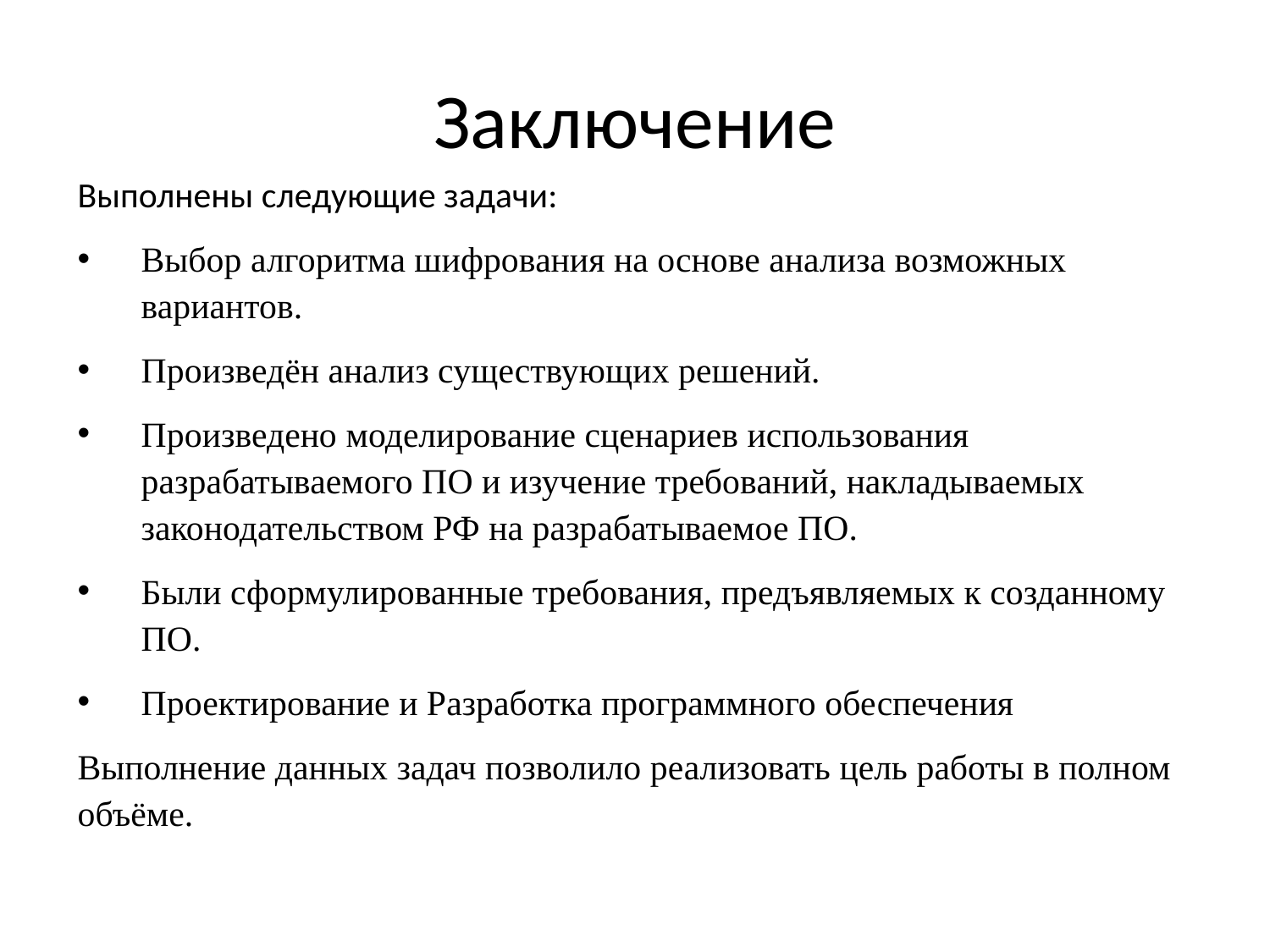

# Заключение
Выполнены следующие задачи:
Выбор алгоритма шифрования на основе анализа возможных вариантов.
Произведён анализ существующих решений.
Произведено моделирование сценариев использования разрабатываемого ПО и изучение требований, накладываемых законодательством РФ на разрабатываемое ПО.
Были сформулированные требования, предъявляемых к созданному ПО.
Проектирование и Разработка программного обеспечения
Выполнение данных задач позволило реализовать цель работы в полном объёме.